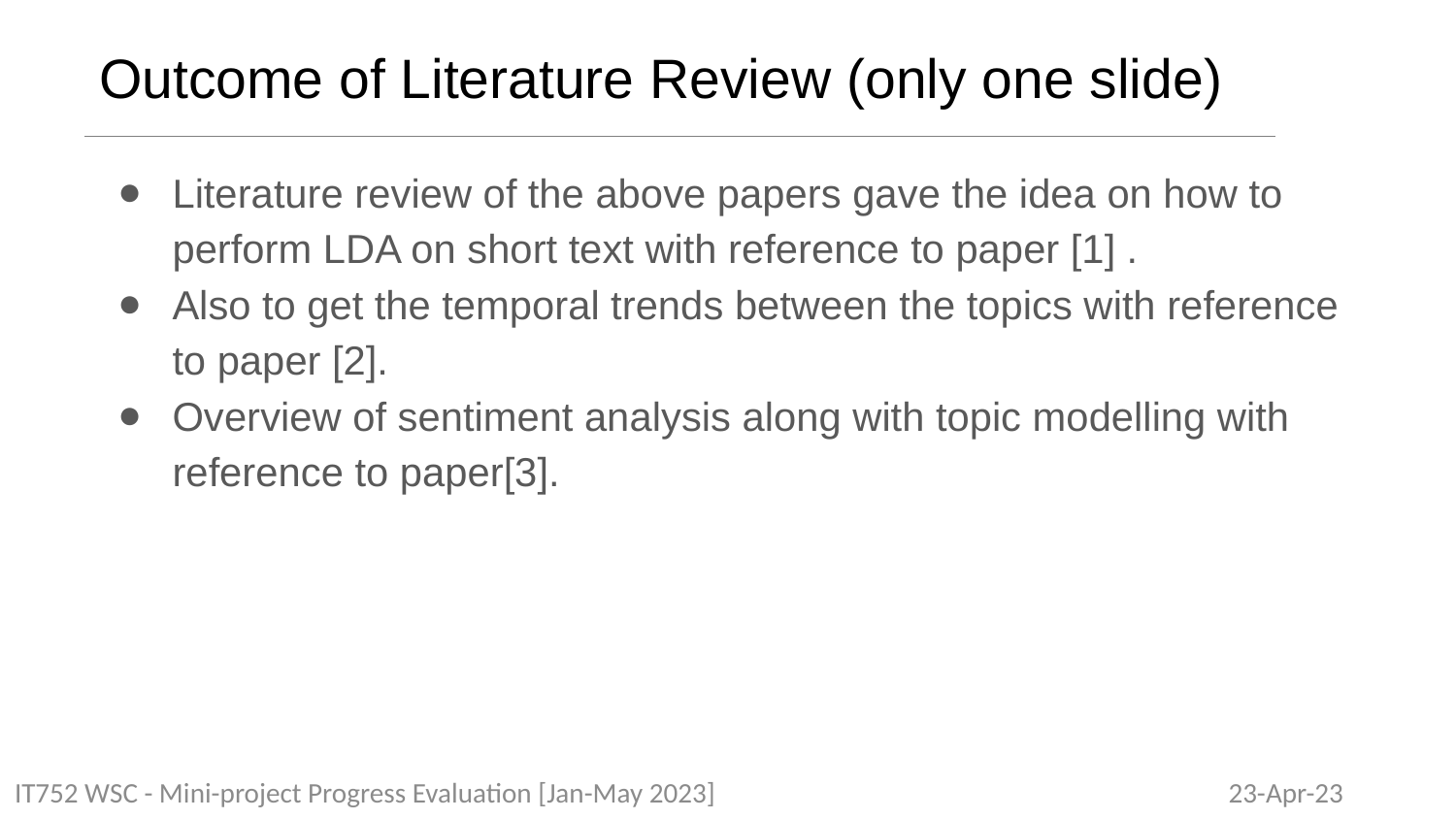

# Outcome of Literature Review (only one slide)
Literature review of the above papers gave the idea on how to perform LDA on short text with reference to paper [1] .
Also to get the temporal trends between the topics with reference to paper [2].
Overview of sentiment analysis along with topic modelling with reference to paper[3].

IT752 WSC - Mini-project Progress Evaluation [Jan-May 2023]
23-Apr-23